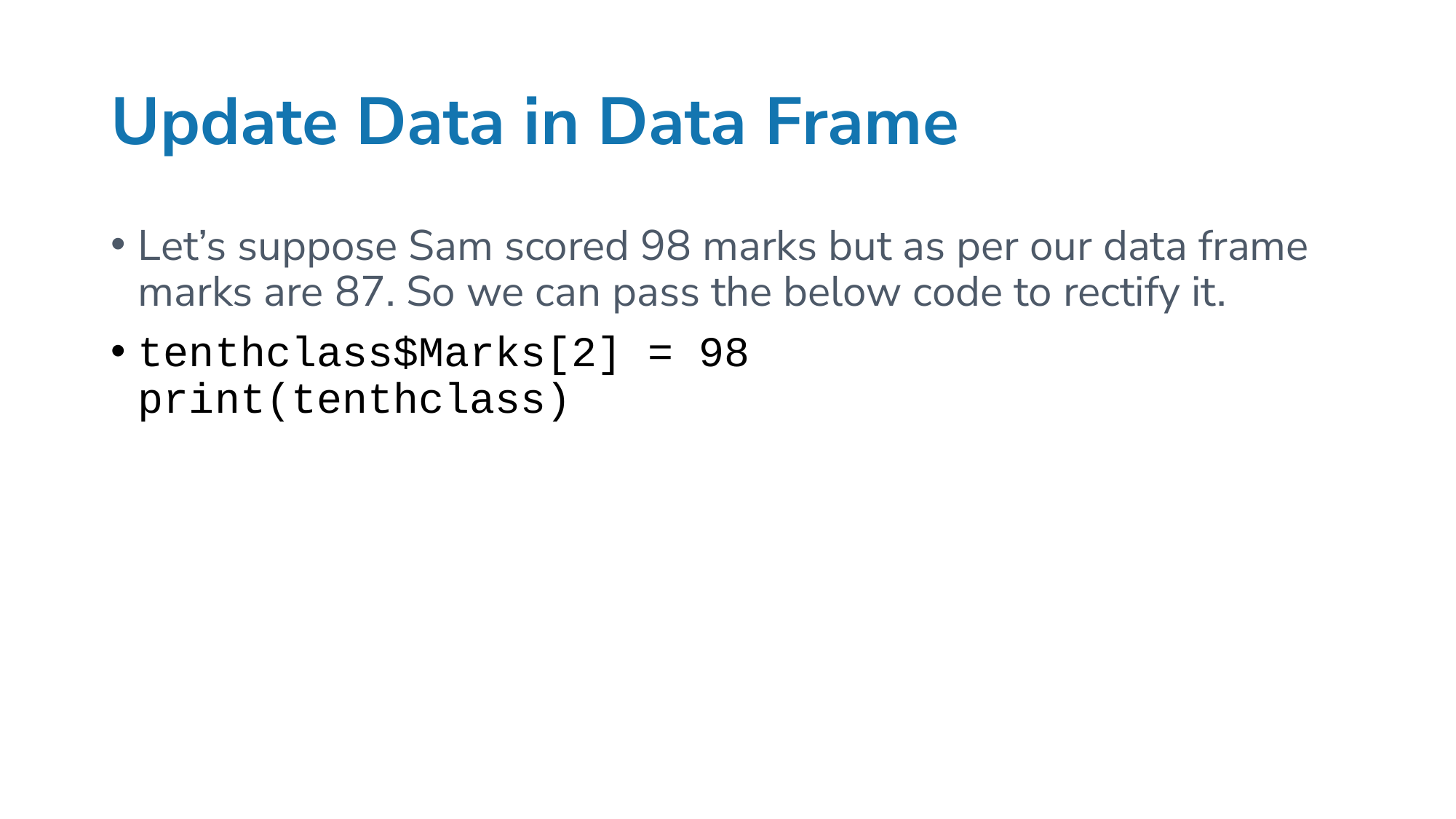

# Update Data in Data Frame
Let’s suppose Sam scored 98 marks but as per our data frame marks are 87. So we can pass the below code to rectify it.
tenthclass$Marks[2] = 98
print(tenthclass)